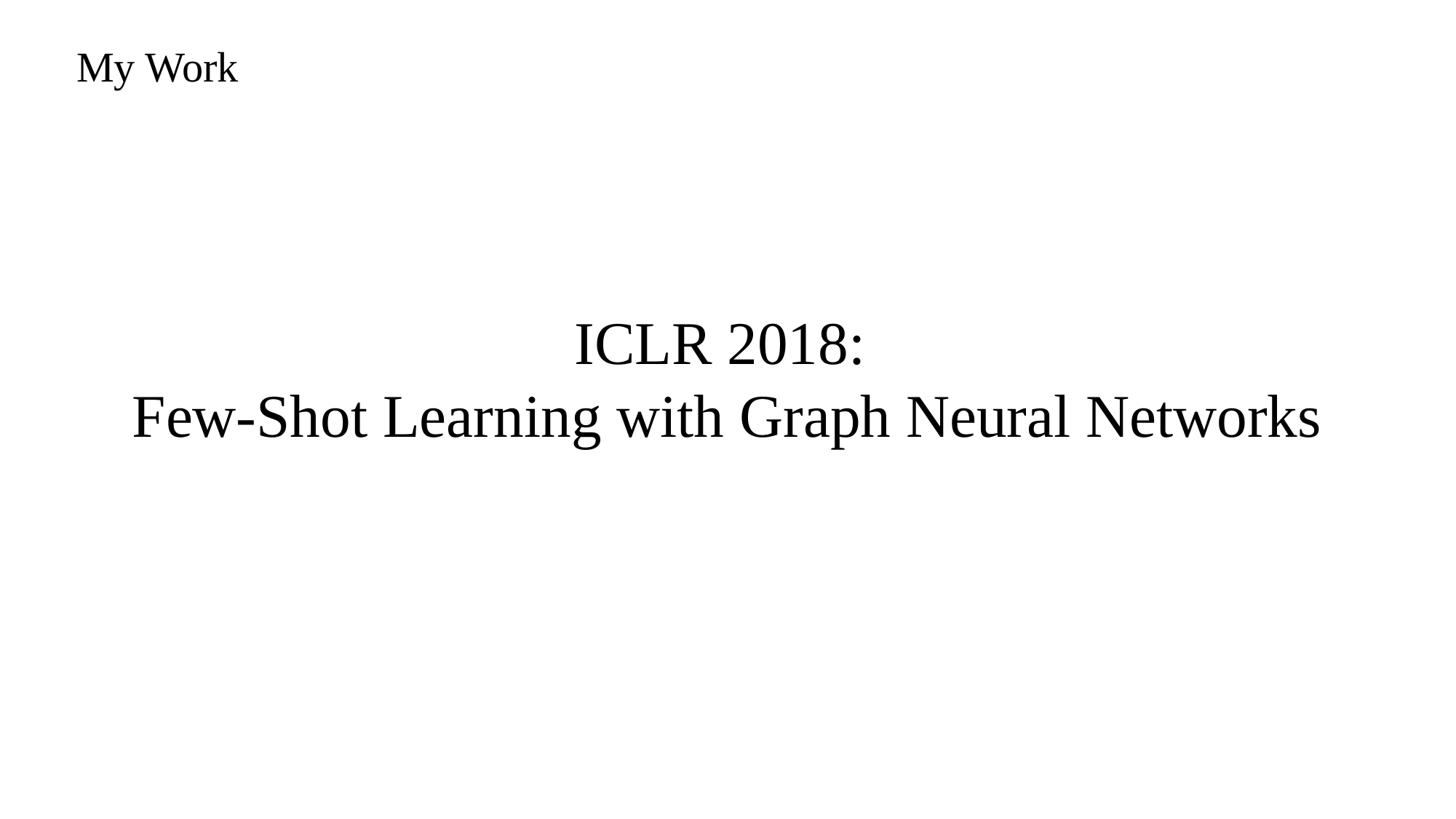

My Work
ICLR 2018:
Few-Shot Learning with Graph Neural Networks